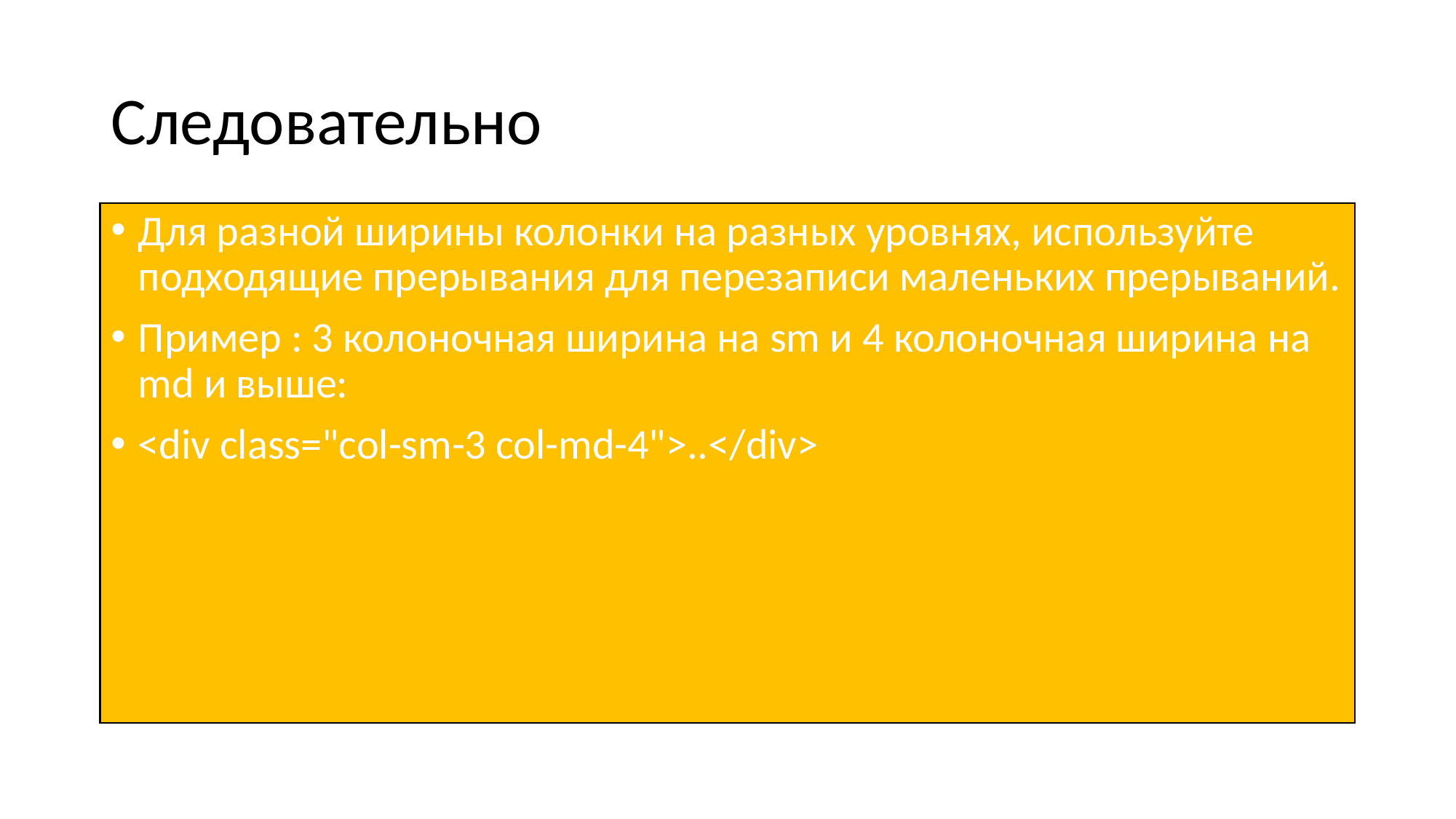

# Следовательно
Для разной ширины колонки на разных уровнях, используйте подходящие прерывания для перезаписи маленьких прерываний.
Пример : 3 колоночная ширина на sm и 4 колоночная ширина на md и выше:
<div class="col-sm-3 col-md-4">..</div>